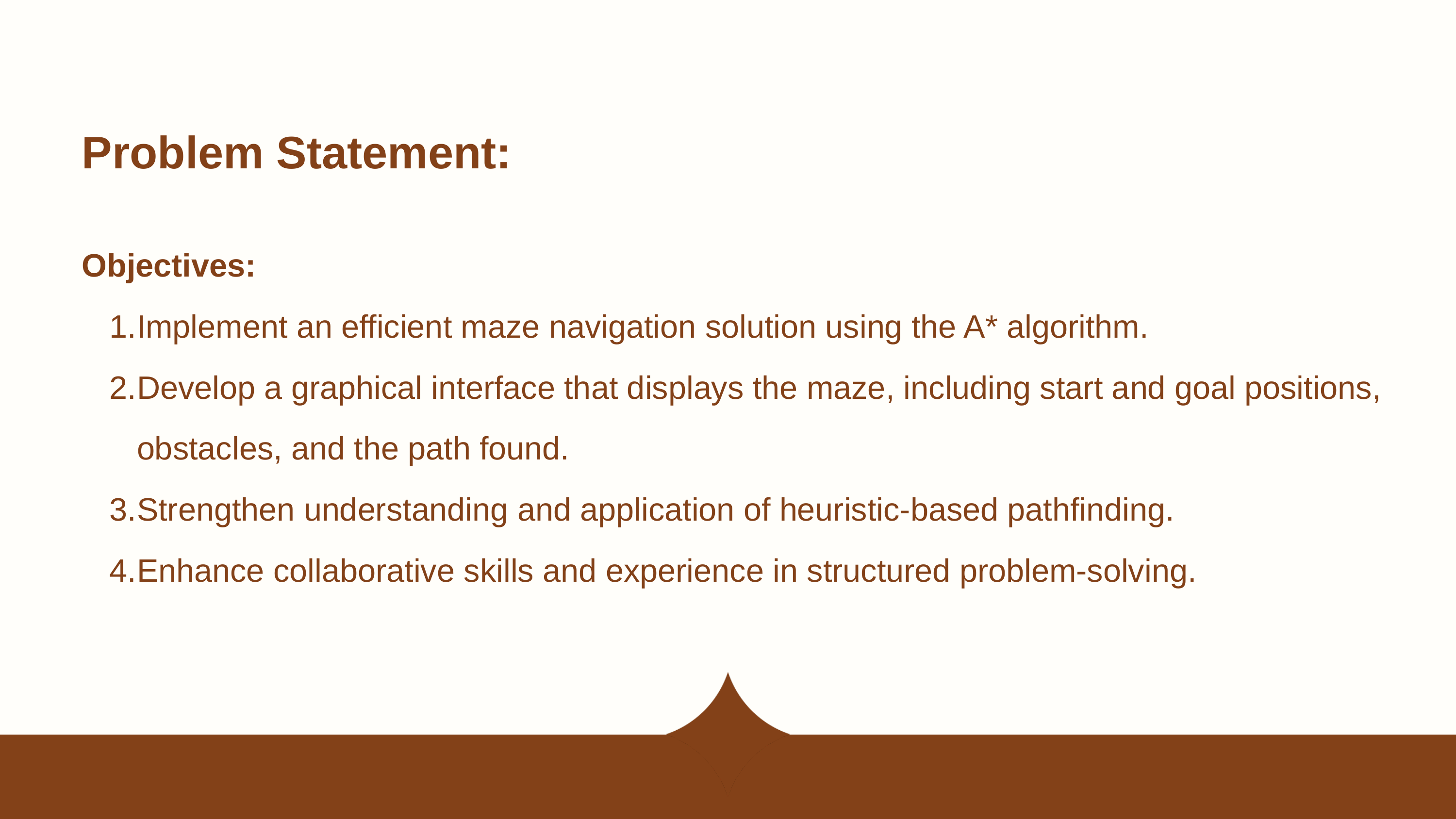

Problem Statement:
Objectives:
Implement an efficient maze navigation solution using the A* algorithm.
Develop a graphical interface that displays the maze, including start and goal positions, obstacles, and the path found.
Strengthen understanding and application of heuristic-based pathfinding.
Enhance collaborative skills and experience in structured problem-solving.